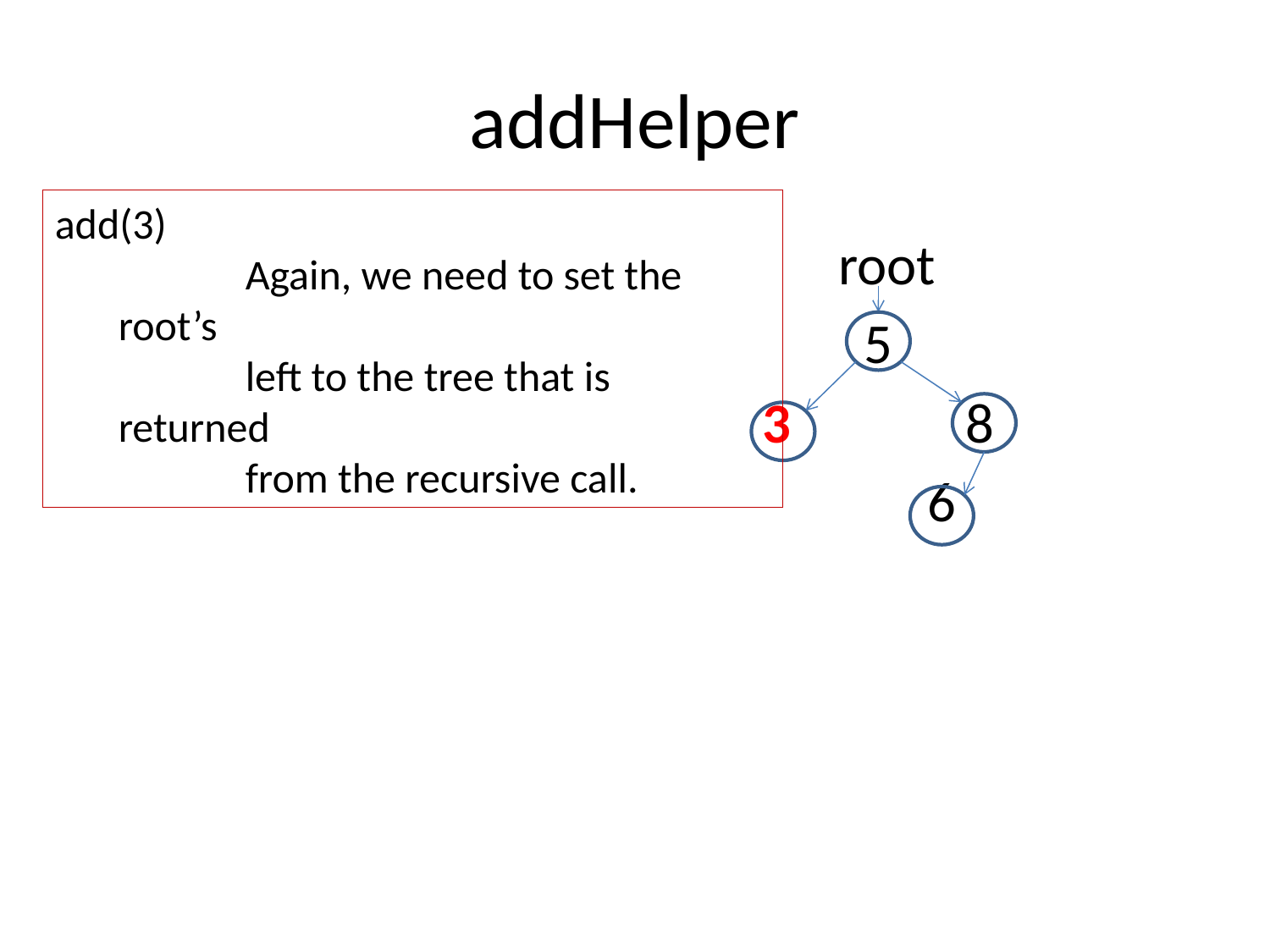

# addHelper
add(3)
	Again, we need to set the root’s
	left to the tree that is returned
	from the recursive call.
						root
	 					  5
					    3		8
						       6